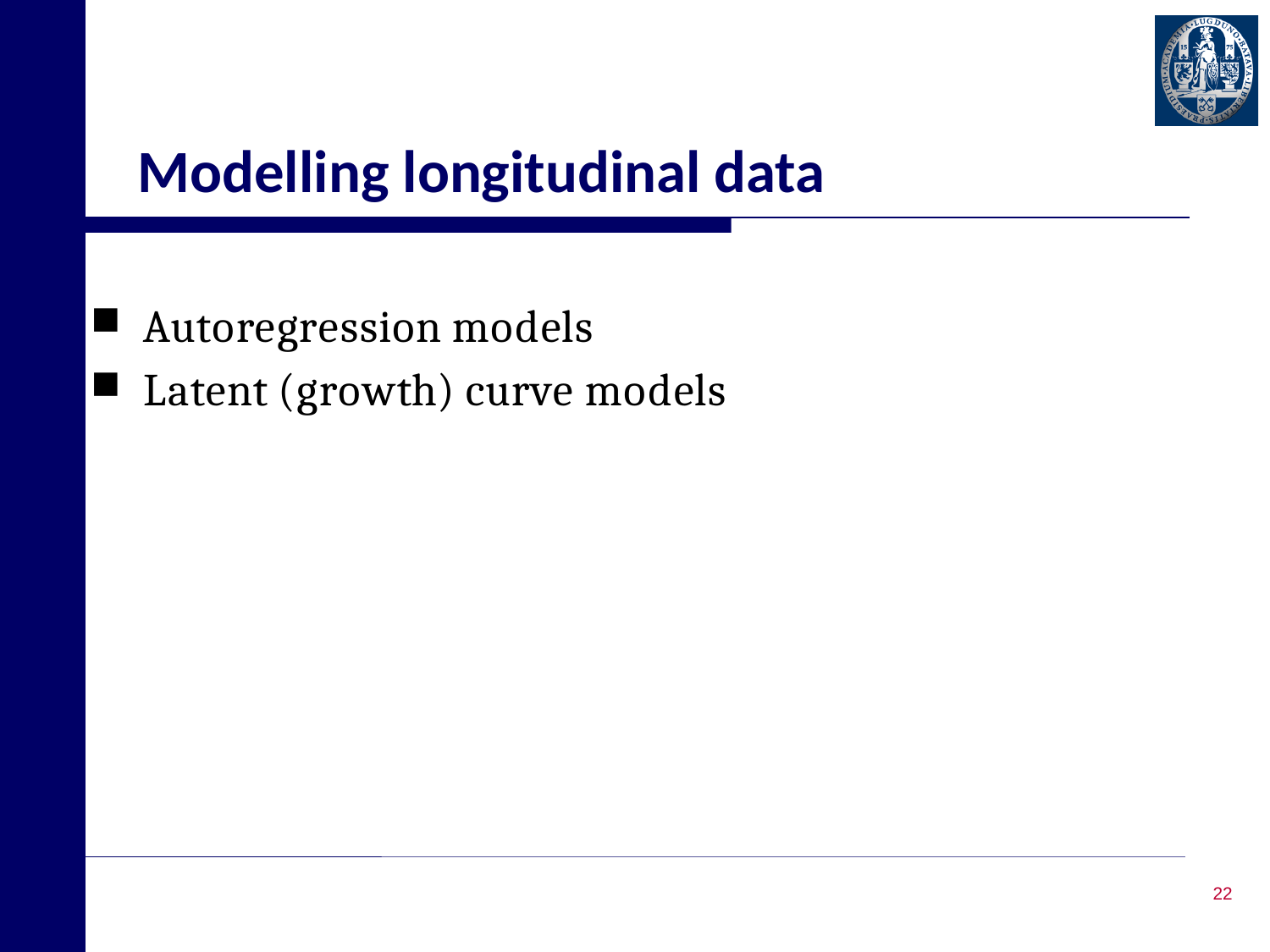

# Modelling longitudinal data
Autoregression models
Latent (growth) curve models
22